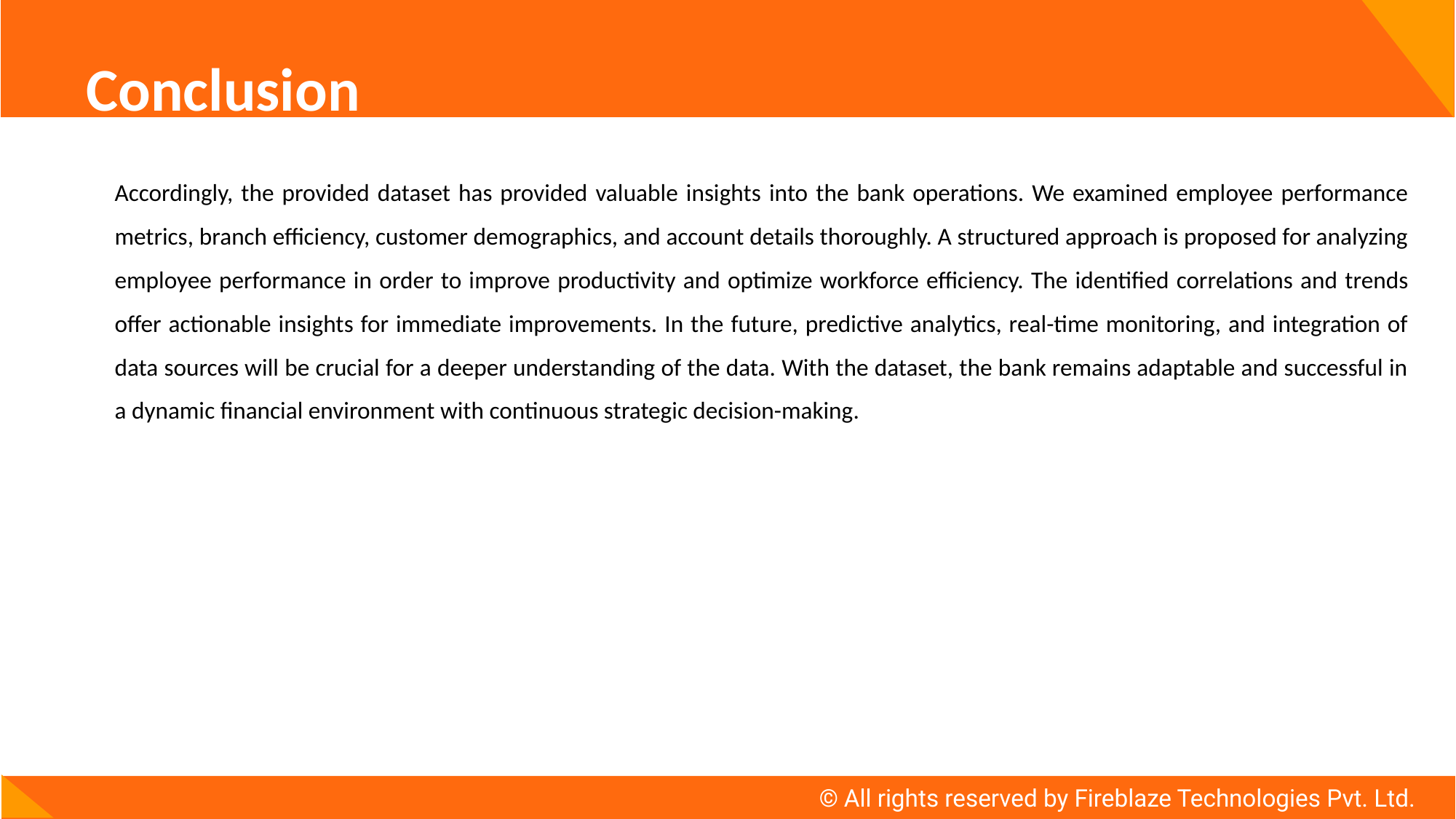

# Conclusion
Accordingly, the provided dataset has provided valuable insights into the bank operations. We examined employee performance metrics, branch efficiency, customer demographics, and account details thoroughly. A structured approach is proposed for analyzing employee performance in order to improve productivity and optimize workforce efficiency. The identified correlations and trends offer actionable insights for immediate improvements. In the future, predictive analytics, real-time monitoring, and integration of data sources will be crucial for a deeper understanding of the data. With the dataset, the bank remains adaptable and successful in a dynamic financial environment with continuous strategic decision-making.

© All rights reserved by Fireblaze Technologies Pvt. Ltd.